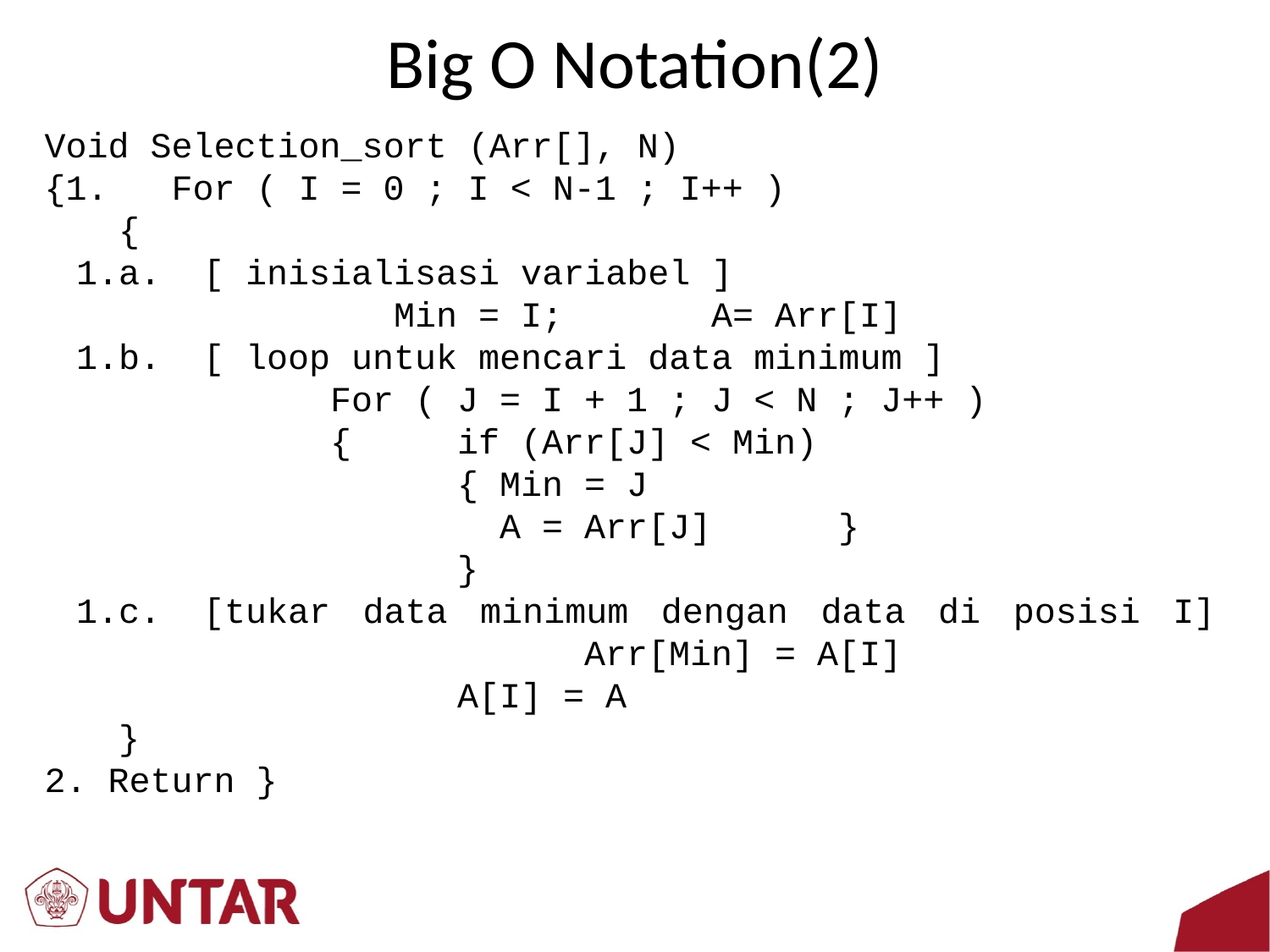

# Big O Notation(2)
Void Selection_sort (Arr[], N)
{1.	For ( I = 0 ; I < N-1 ; I++ )
  {
1.a.	[ inisialisasi variabel ]
		   Min = I; 	A= Arr[I]
1.b.	[ loop untuk mencari data minimum ]
 		For ( J = I + 1 ; J < N ; J++ )
 		{	if (Arr[J] < Min)
 			{ Min = J
 			  A = Arr[J]	}
			}
1.c.	[tukar data minimum dengan data di posisi I]				Arr[Min] = A[I]
			A[I] = A
  }
2. Return }